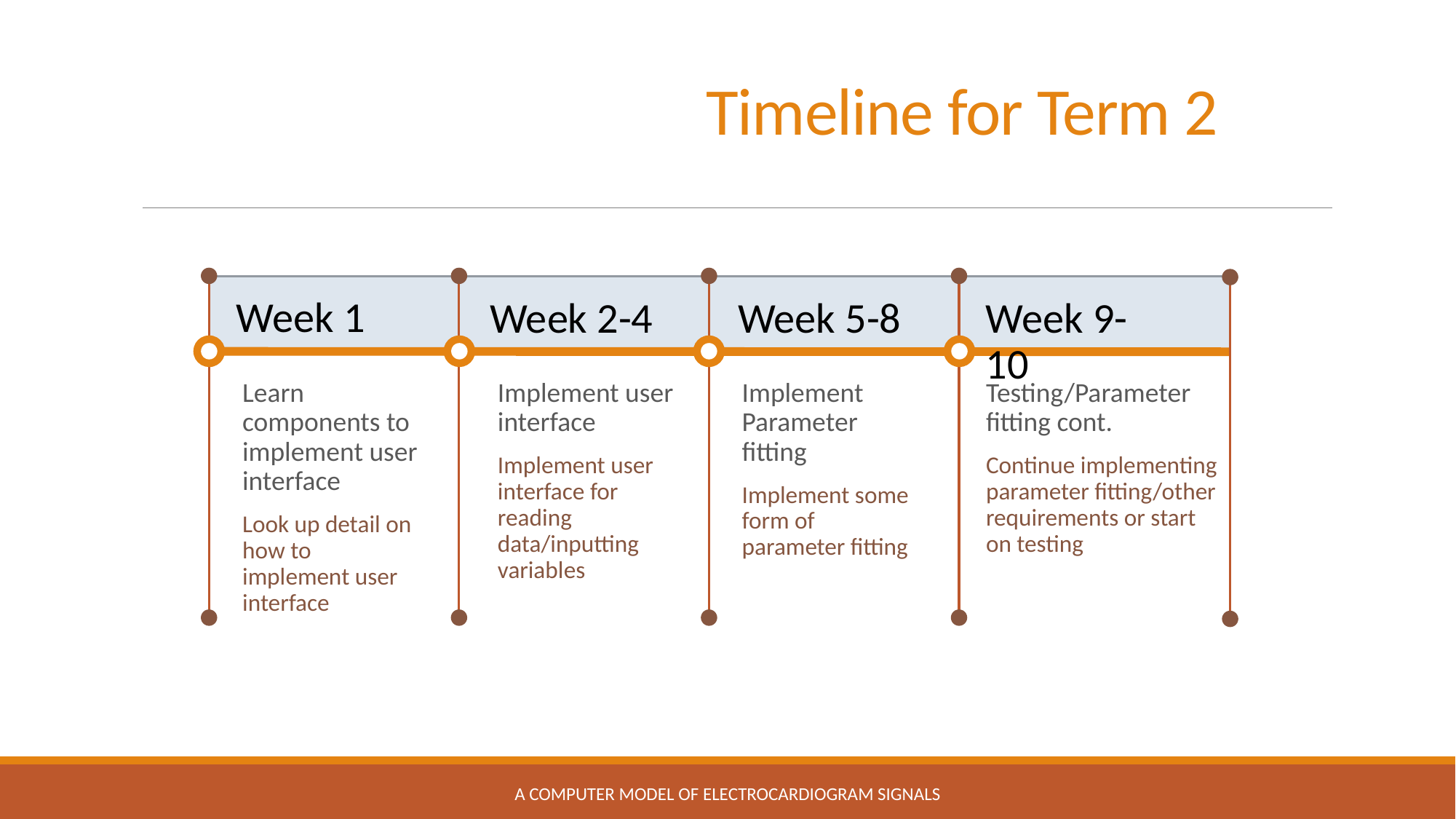

# Timeline for Term 2
Week 1
Week 2-4
Week 5-8
Week 9-10
Learn components to implement user interface
Look up detail on how to implement user interface

Implement user interface
Implement user interface for reading data/inputting variables

Implement Parameter fitting
Implement some form of parameter fitting

Testing/Parameter fitting cont.
Continue implementing parameter fitting/other requirements or start on testing
A Computer Model of Electrocardiogram Signals